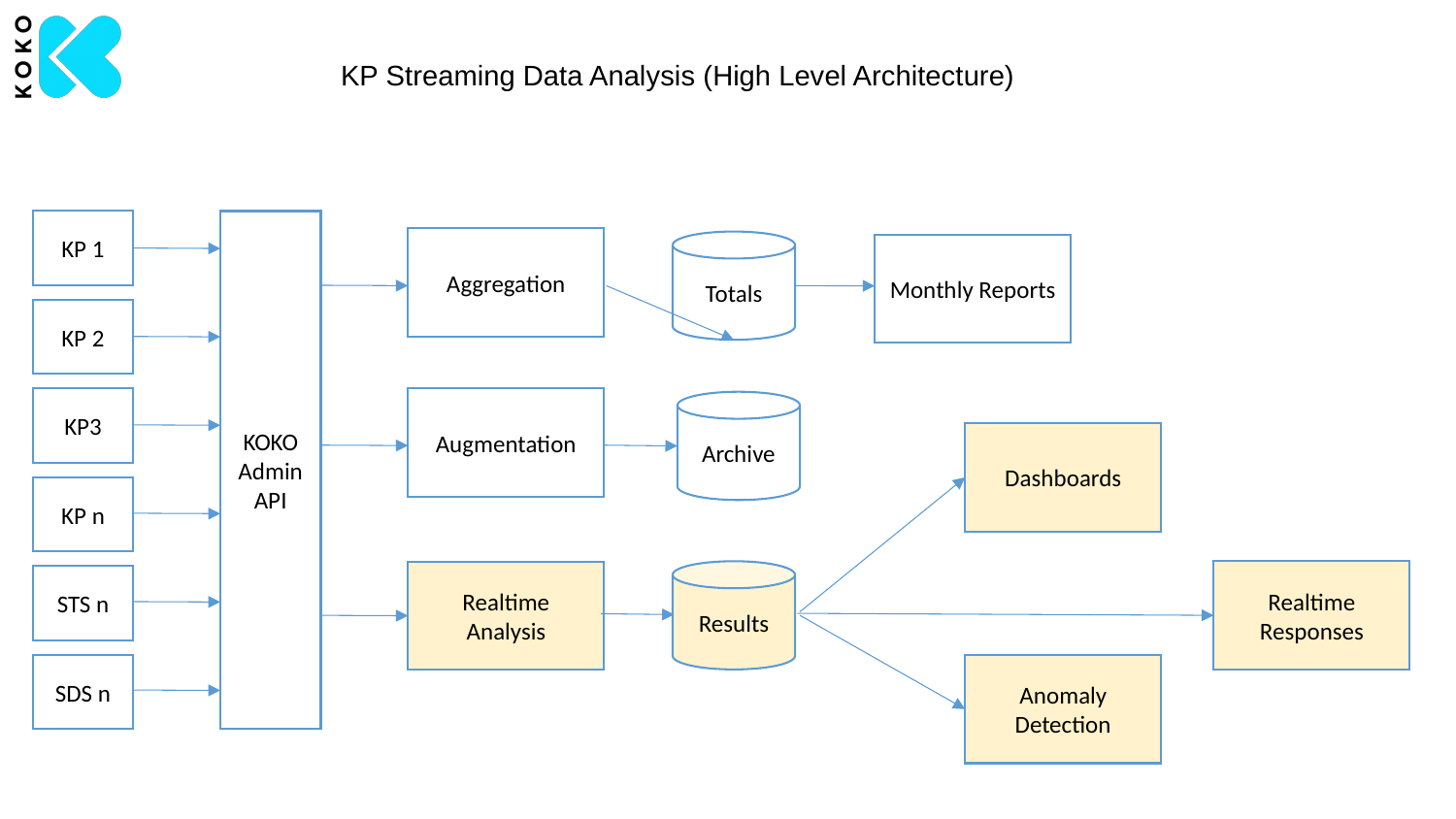

KP Streaming Data Analysis (High Level Architecture)
KOKO Admin API
KP 1
Aggregation
Totals
Monthly Reports
KP 2
KP3
Augmentation
Archive
Dashboards
KP n
Results
Realtime Responses
Realtime Analysis
STS n
SDS n
Anomaly Detection